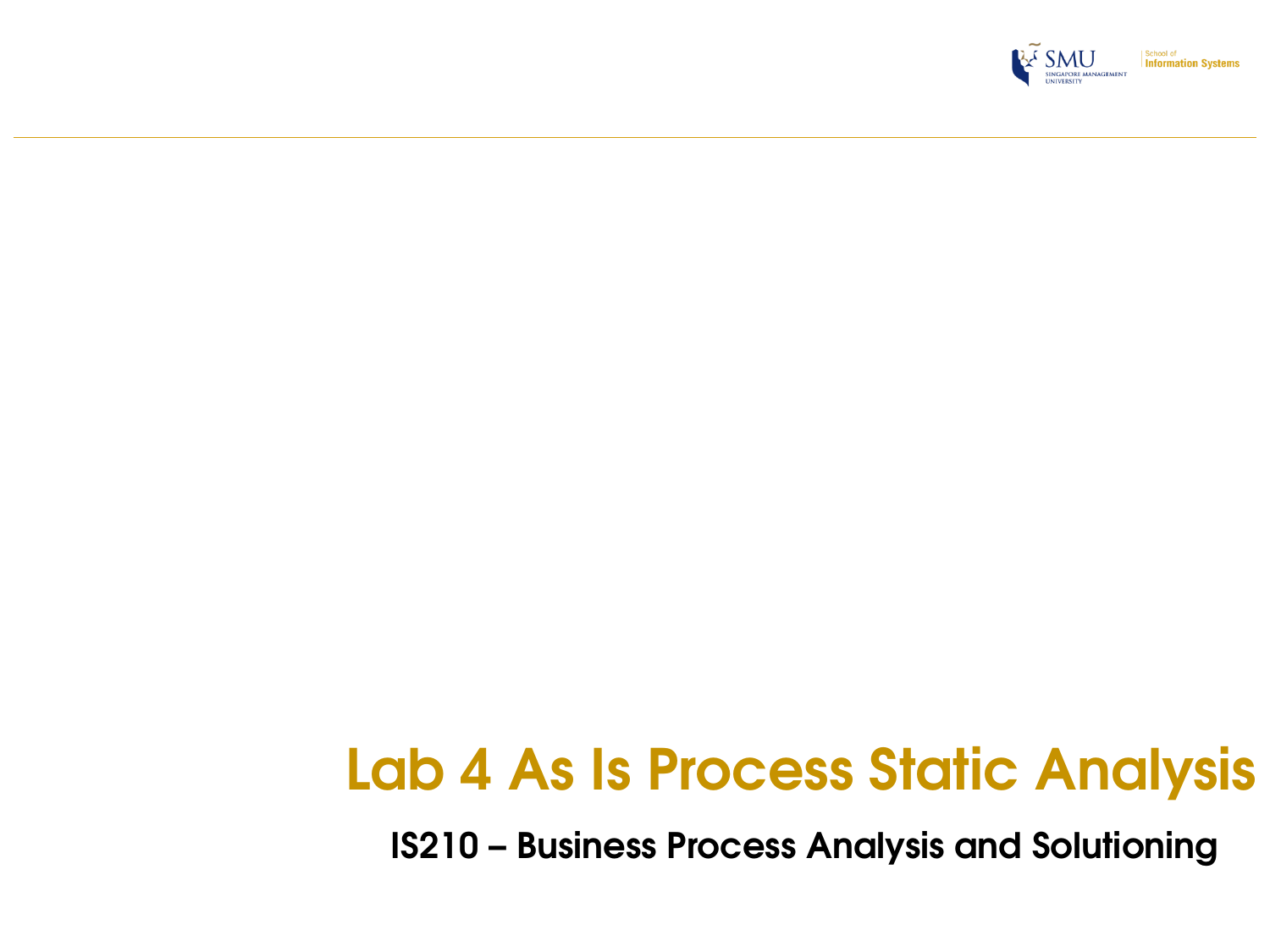

# Lab 4 As Is Process Static Analysis
IS210 – Business Process Analysis and Solutioning